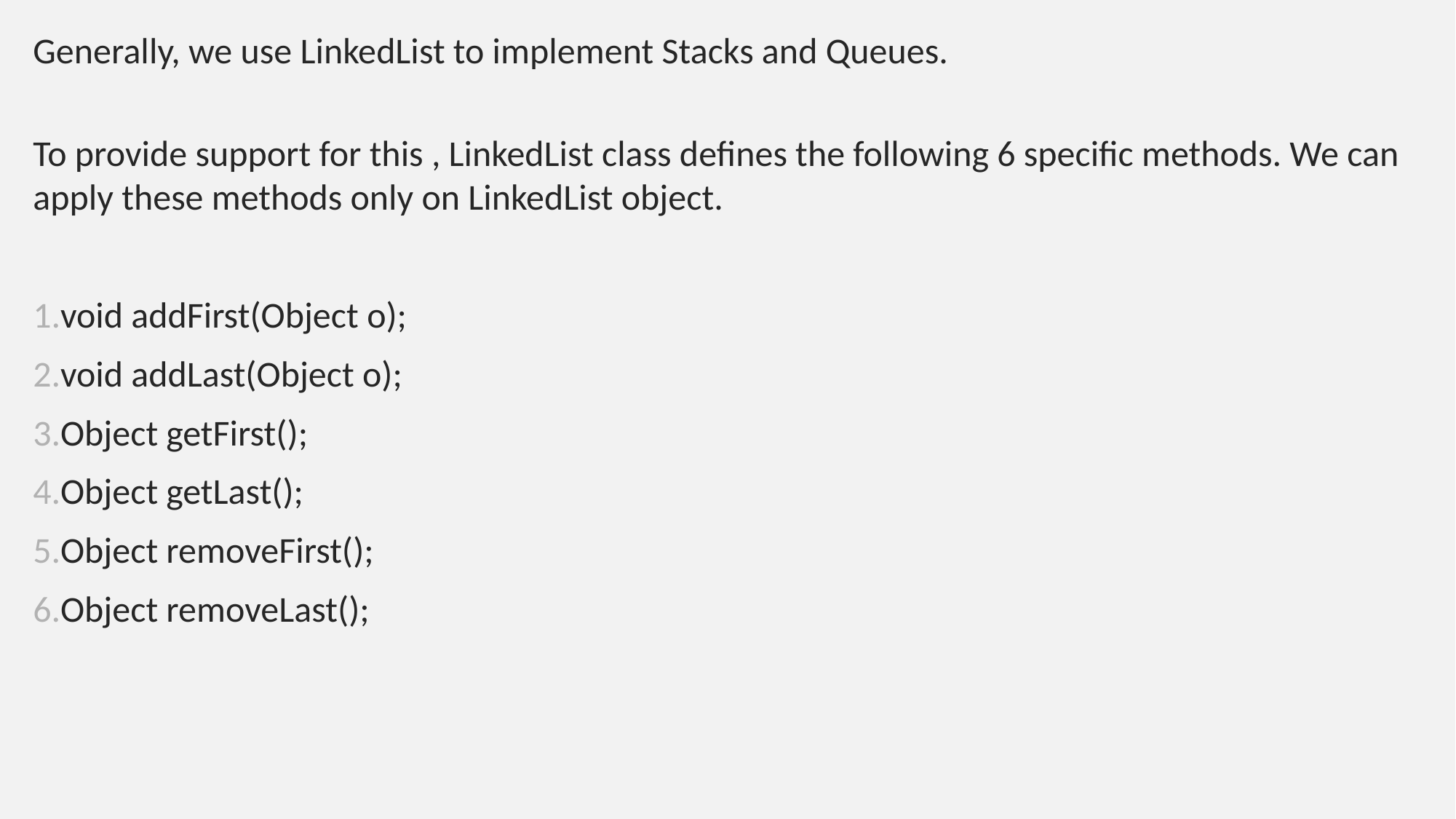

Generally, we use LinkedList to implement Stacks and Queues.
To provide support for this , LinkedList class defines the following 6 specific methods. We can apply these methods only on LinkedList object.

void addFirst(Object o);
void addLast(Object o);
Object getFirst();
Object getLast();
Object removeFirst();
Object removeLast();